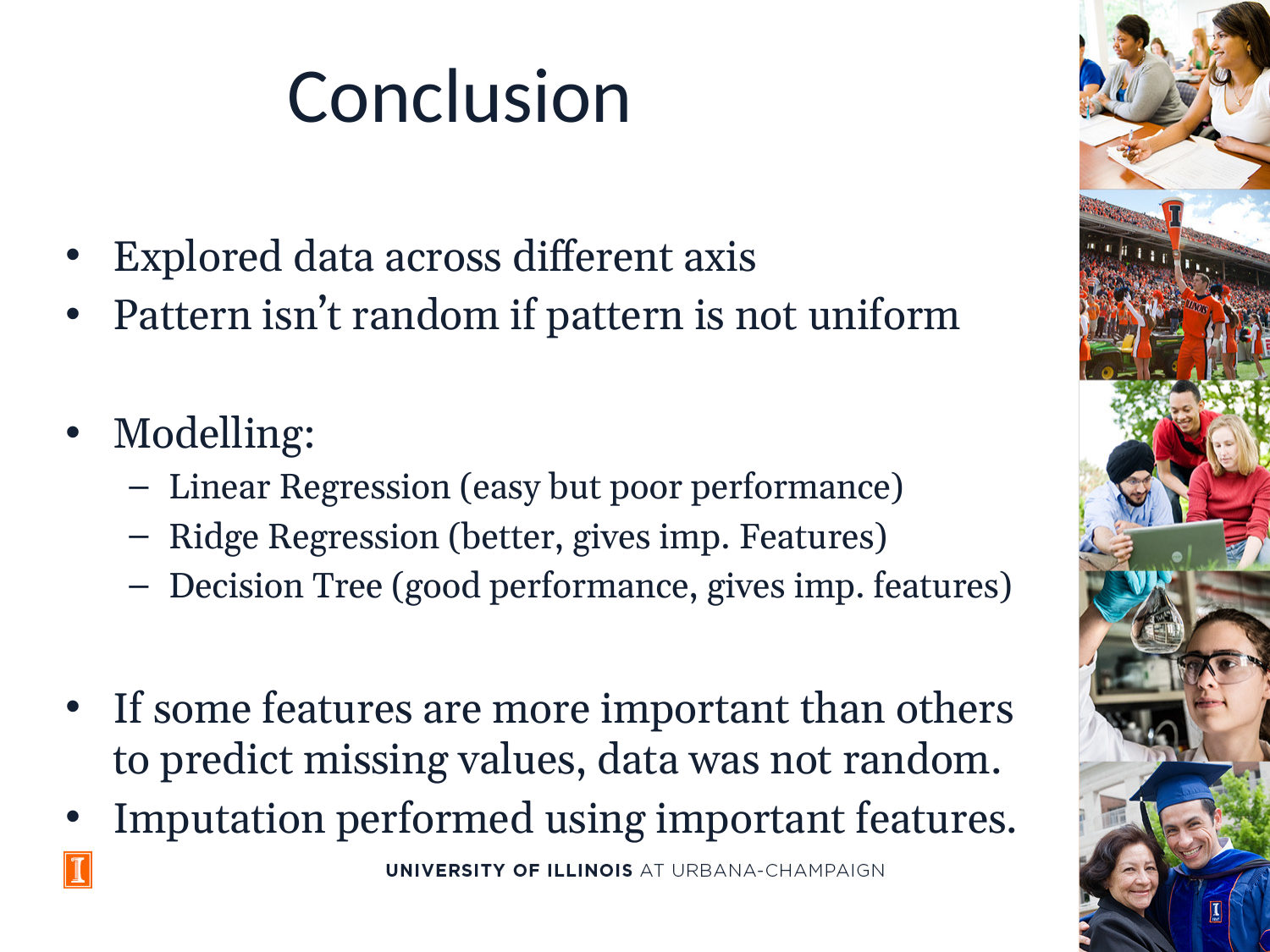

# Conclusion
Explored data across different axis
Pattern isn’t random if pattern is not uniform

Modelling:
Linear Regression (easy but poor performance)
Ridge Regression (better, gives imp. Features)
Decision Tree (good performance, gives imp. features)

If some features are more important than others to predict missing values, data was not random.
Imputation performed using important features.